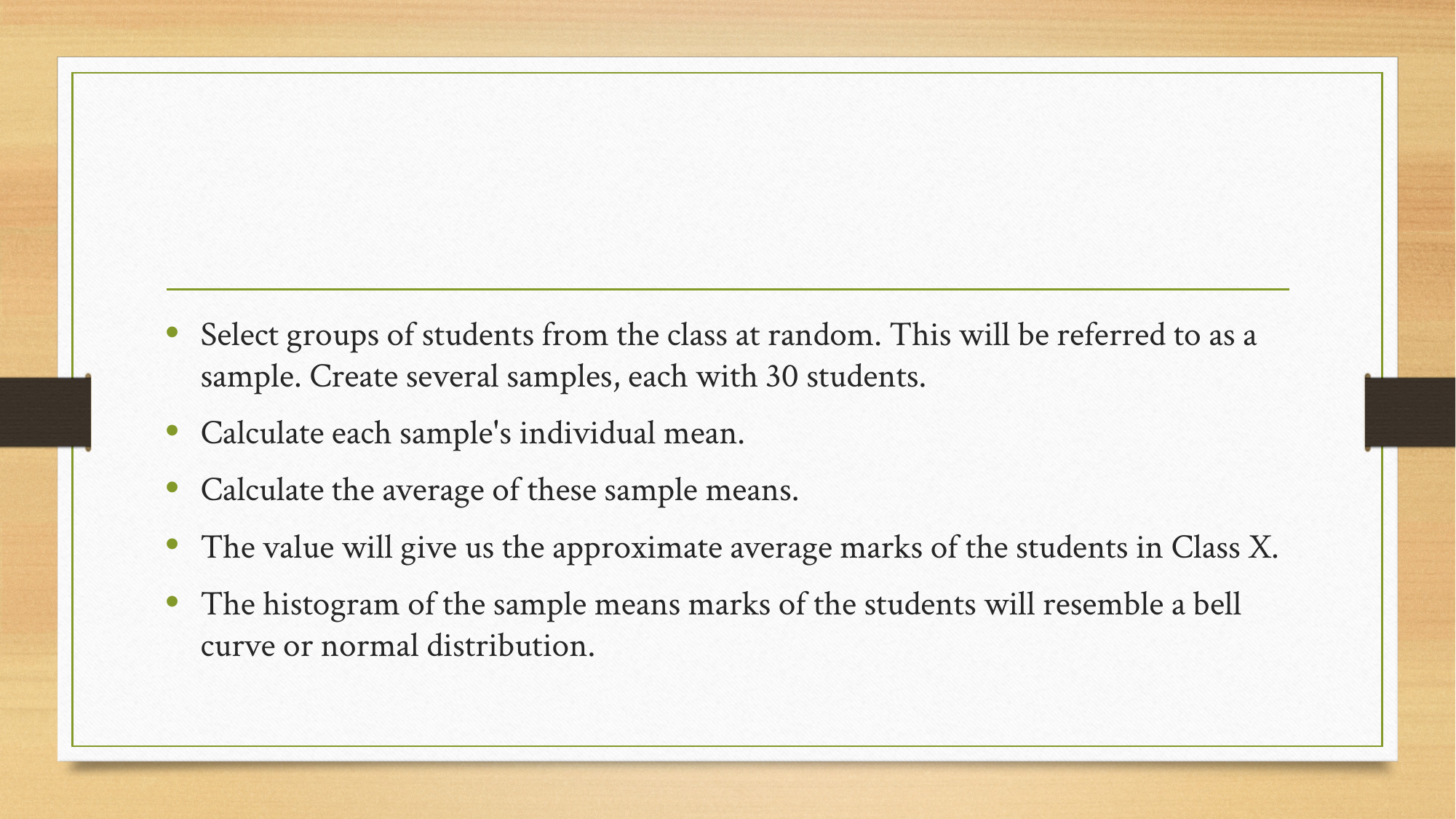

#
Select groups of students from the class at random. This will be referred to as a sample. Create several samples, each with 30 students.
Calculate each sample's individual mean.
Calculate the average of these sample means.
The value will give us the approximate average marks of the students in Class X.
The histogram of the sample means marks of the students will resemble a bell curve or normal distribution.